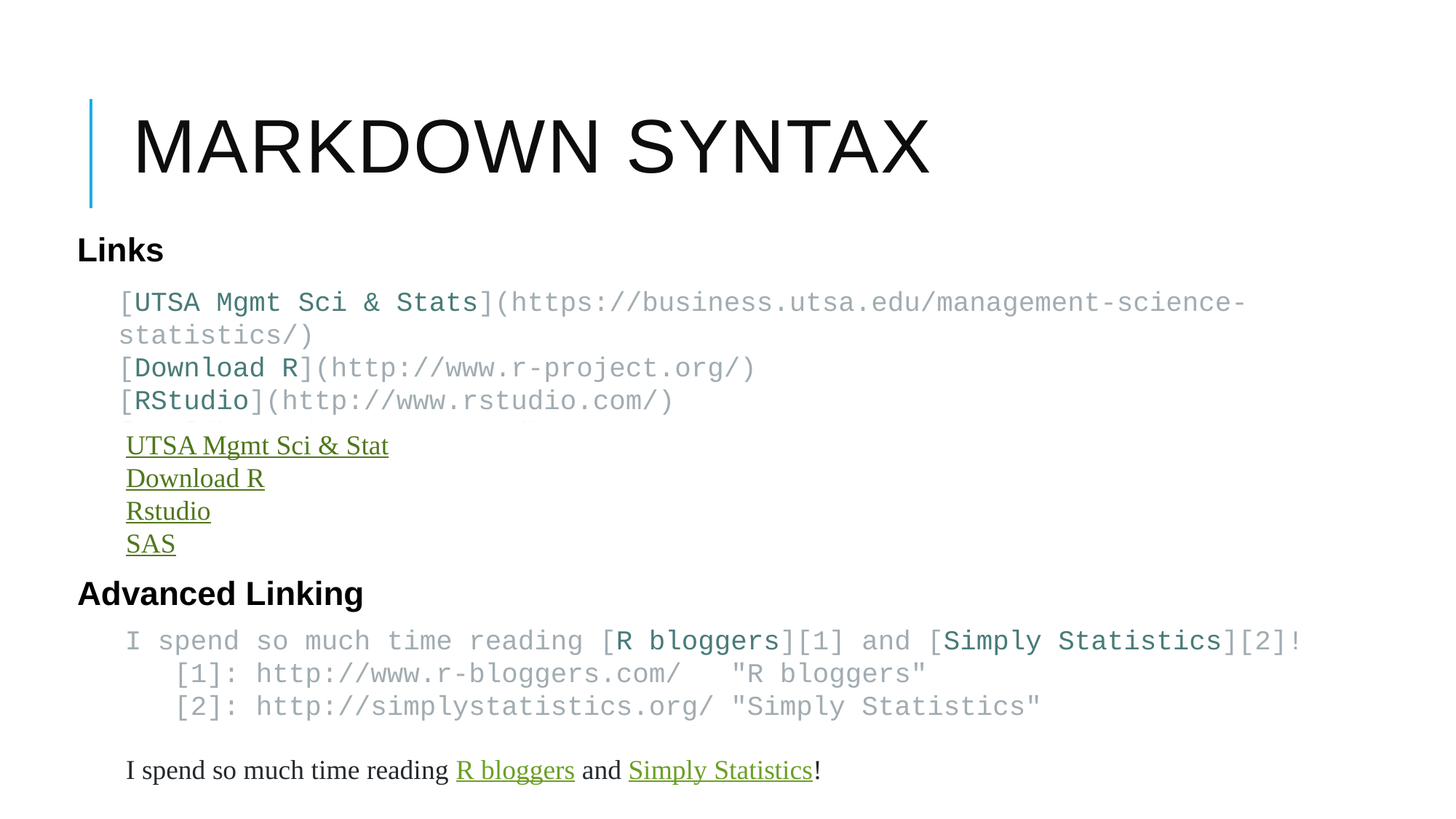

# Markdown Syntax
Links

Advanced Linking

[UTSA Mgmt Sci & Stats](https://business.utsa.edu/management-science-statistics/)
[Download R](http://www.r-project.org/)
[RStudio](http://www.rstudio.com/)
[SAS](http://www.sas.com/)
UTSA Mgmt Sci & Stat
Download R
Rstudio
SAS
 I spend so much time reading [R bloggers][1] and [Simply Statistics][2]!
    [1]: http://www.r-bloggers.com/   "R bloggers"
    [2]: http://simplystatistics.org/ "Simply Statistics"
I spend so much time reading R bloggers and Simply Statistics!